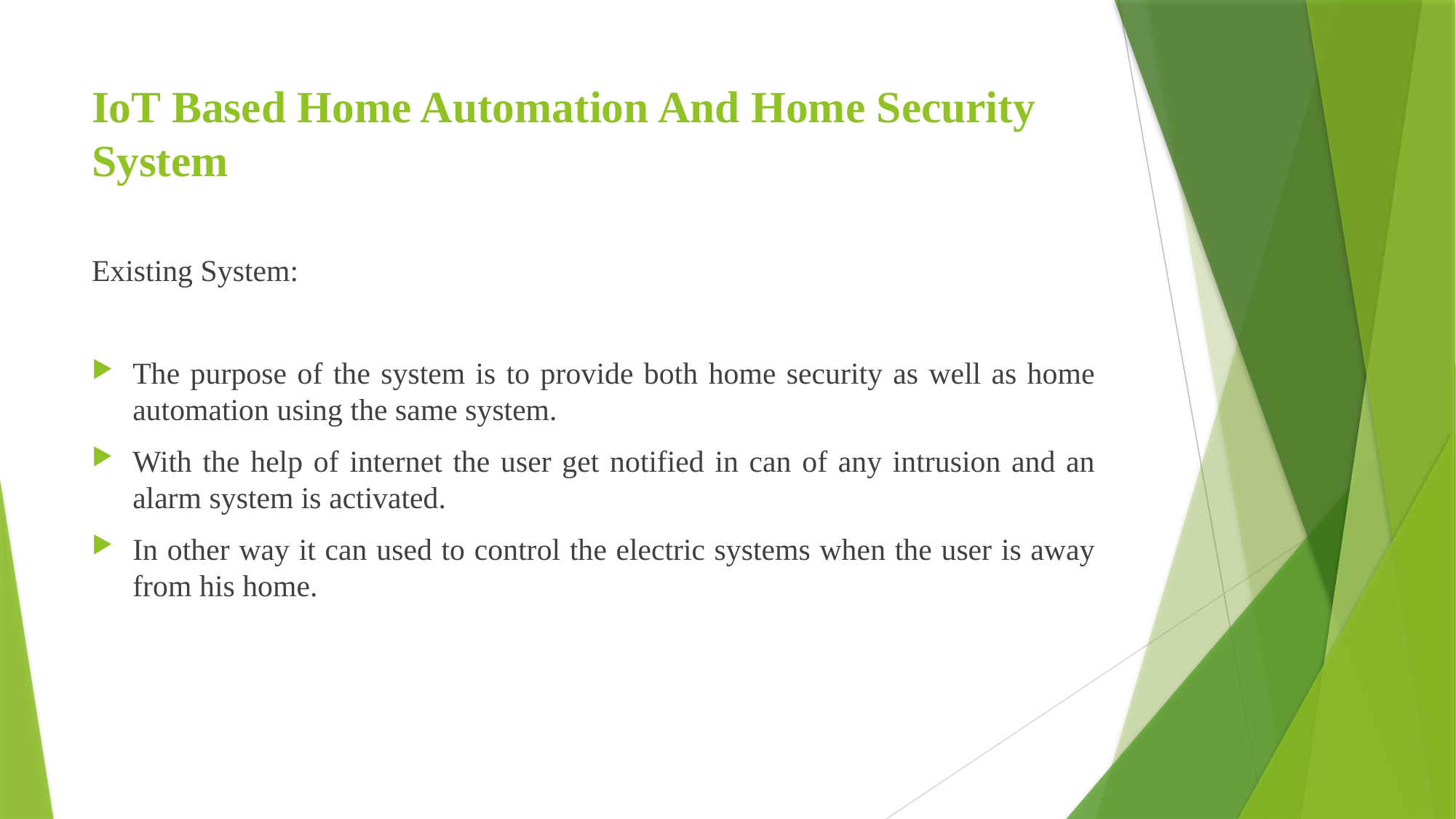

# IoT Based Home Automation And Home Security System
Existing System:

The purpose of the system is to provide both home security as well as home automation using the same system.
With the help of internet the user get notified in can of any intrusion and an alarm system is activated.
In other way it can used to control the electric systems when the user is away from his home.